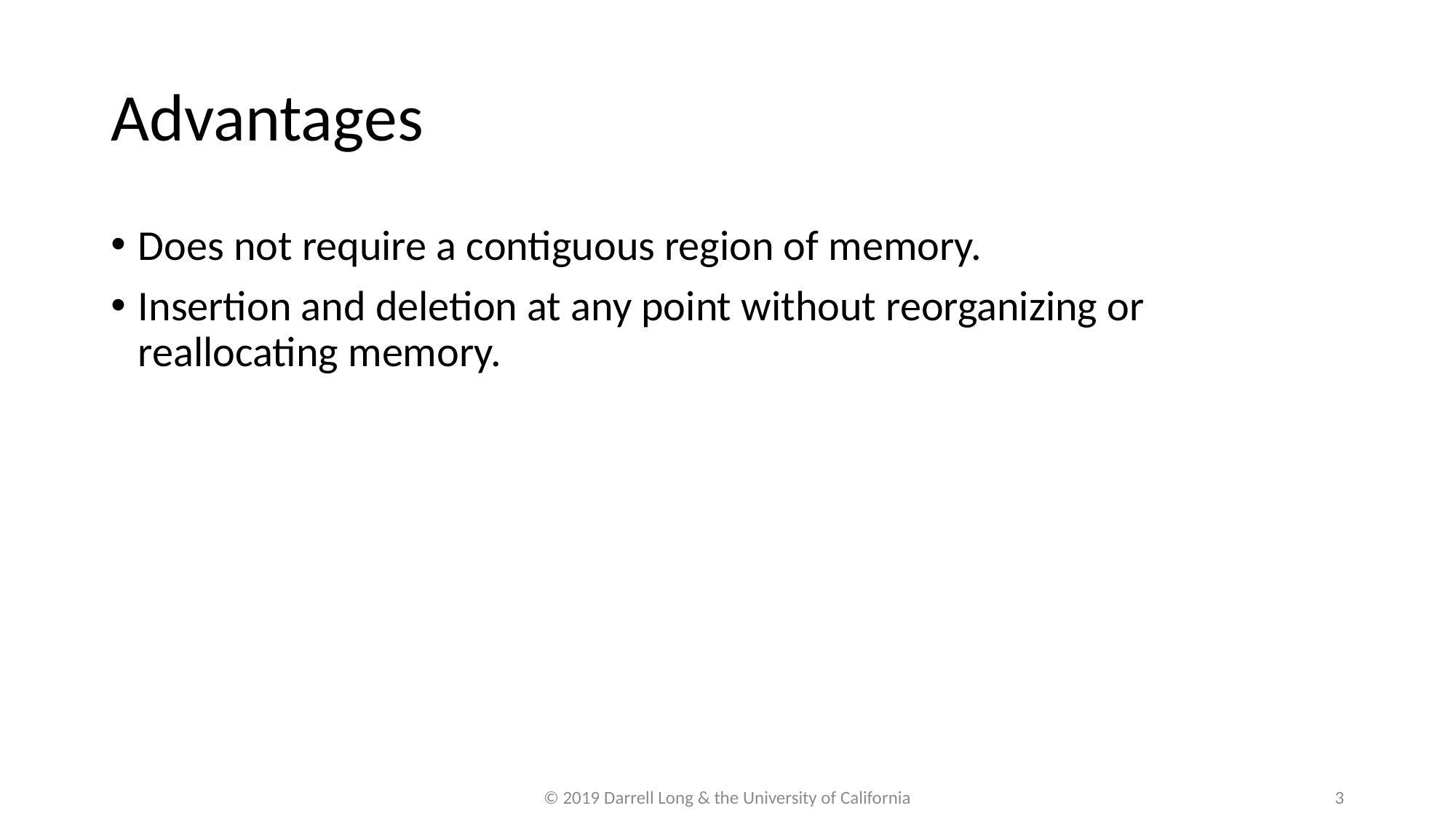

Advantages
Does not require a contiguous region of memory.
Insertion and deletion at any point without reorganizing or reallocating memory.
© 2019 Darrell Long & the University of California
3